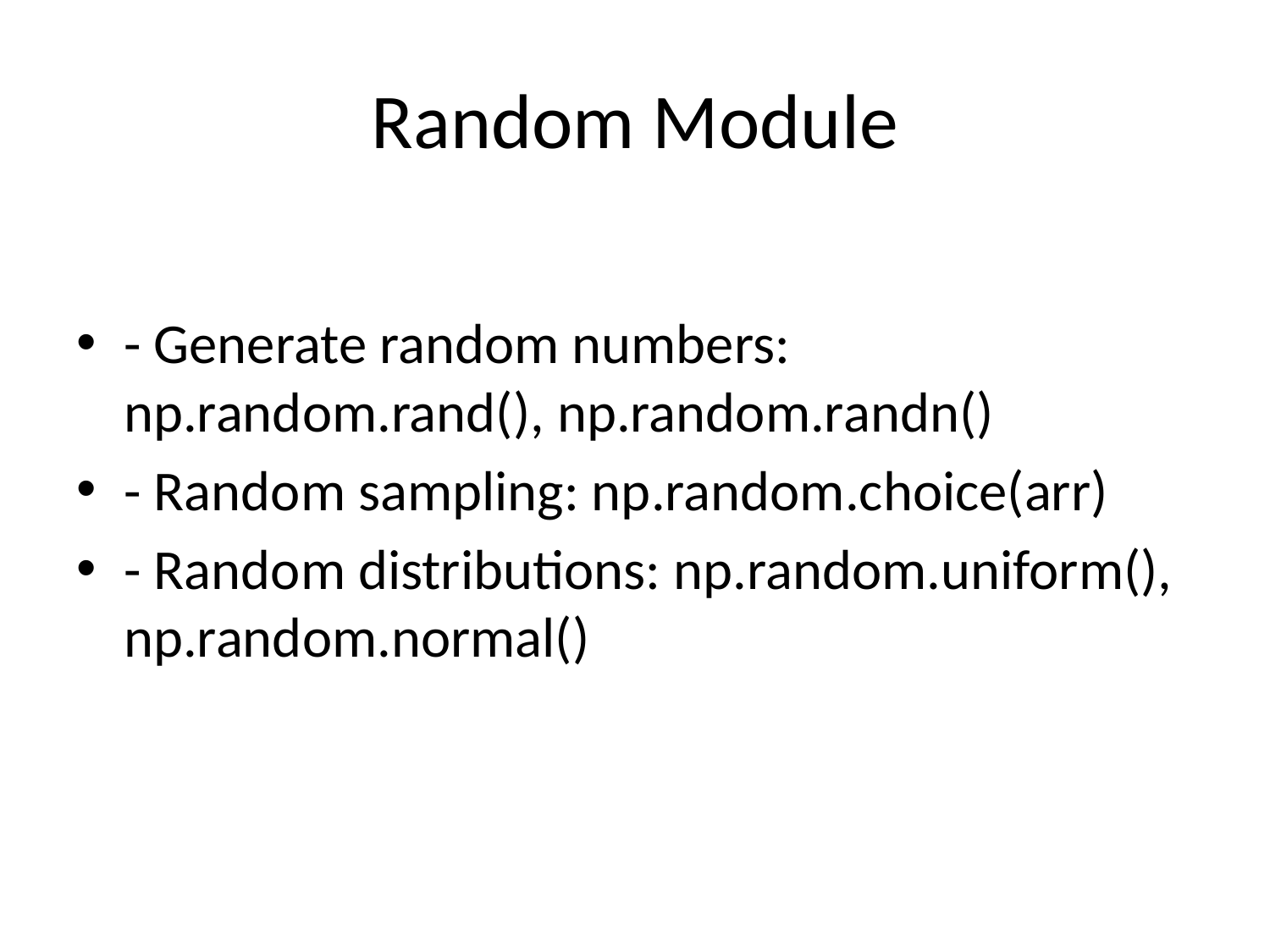

# Random Module

- Generate random numbers: np.random.rand(), np.random.randn()
- Random sampling: np.random.choice(arr)
- Random distributions: np.random.uniform(), np.random.normal()